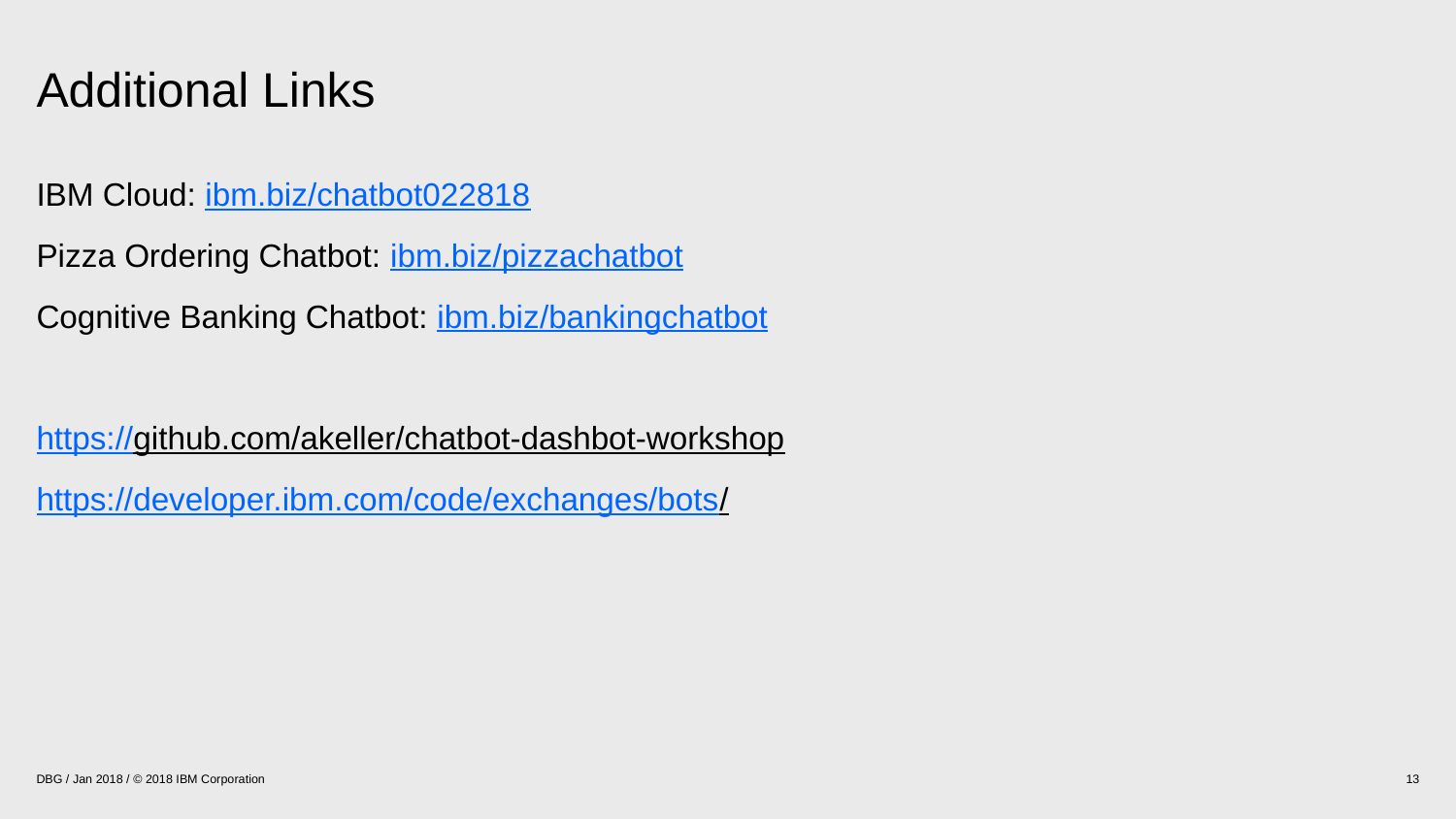

# Additional Links
IBM Cloud: ibm.biz/chatbot022818
Pizza Ordering Chatbot: ibm.biz/pizzachatbot
Cognitive Banking Chatbot: ibm.biz/bankingchatbot

https://github.com/akeller/chatbot-dashbot-workshop
https://developer.ibm.com/code/exchanges/bots/

DBG / Jan 2018 / © 2018 IBM Corporation
13